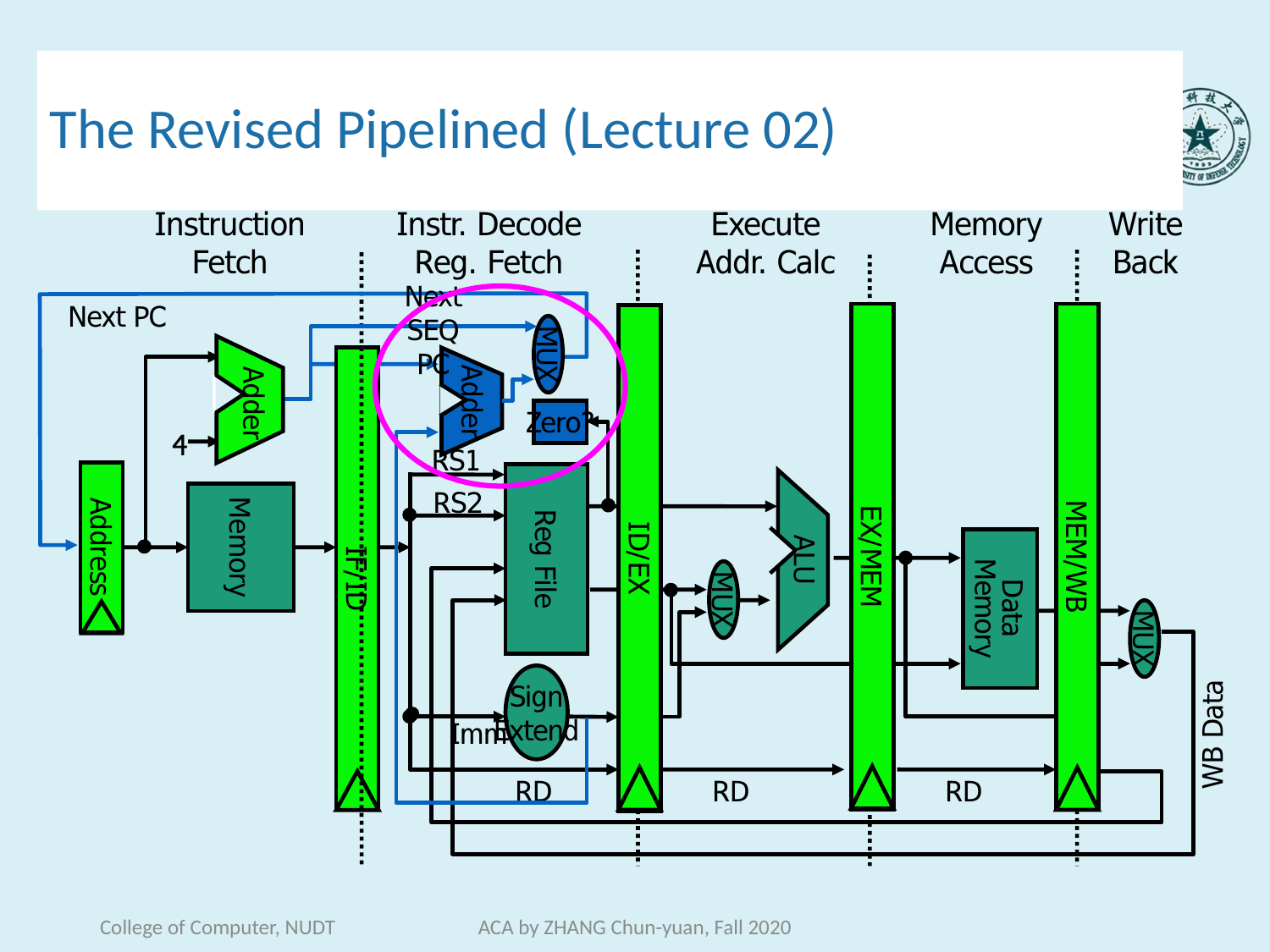

# The Revised Pipelined (Lecture 02)

Instruction
Fetch
Execute
Addr. Calc
Memory
Access
Instr. Decode
Reg. Fetch
Write
Back

Next SEQ PC
Next PC

EX/MEM

MEM/WB

ID/EX

MUX

Adder
4
IF/ID

Adder

Zero?

RS1

Address

Reg File

RS2
Memory

ALU

Data
Memory

MUX

MUX

Sign
Extend

Imm

WB Data

RD
RD
RD

College of Computer, NUDT
ACA by ZHANG Chun-yuan, Fall 2020
29